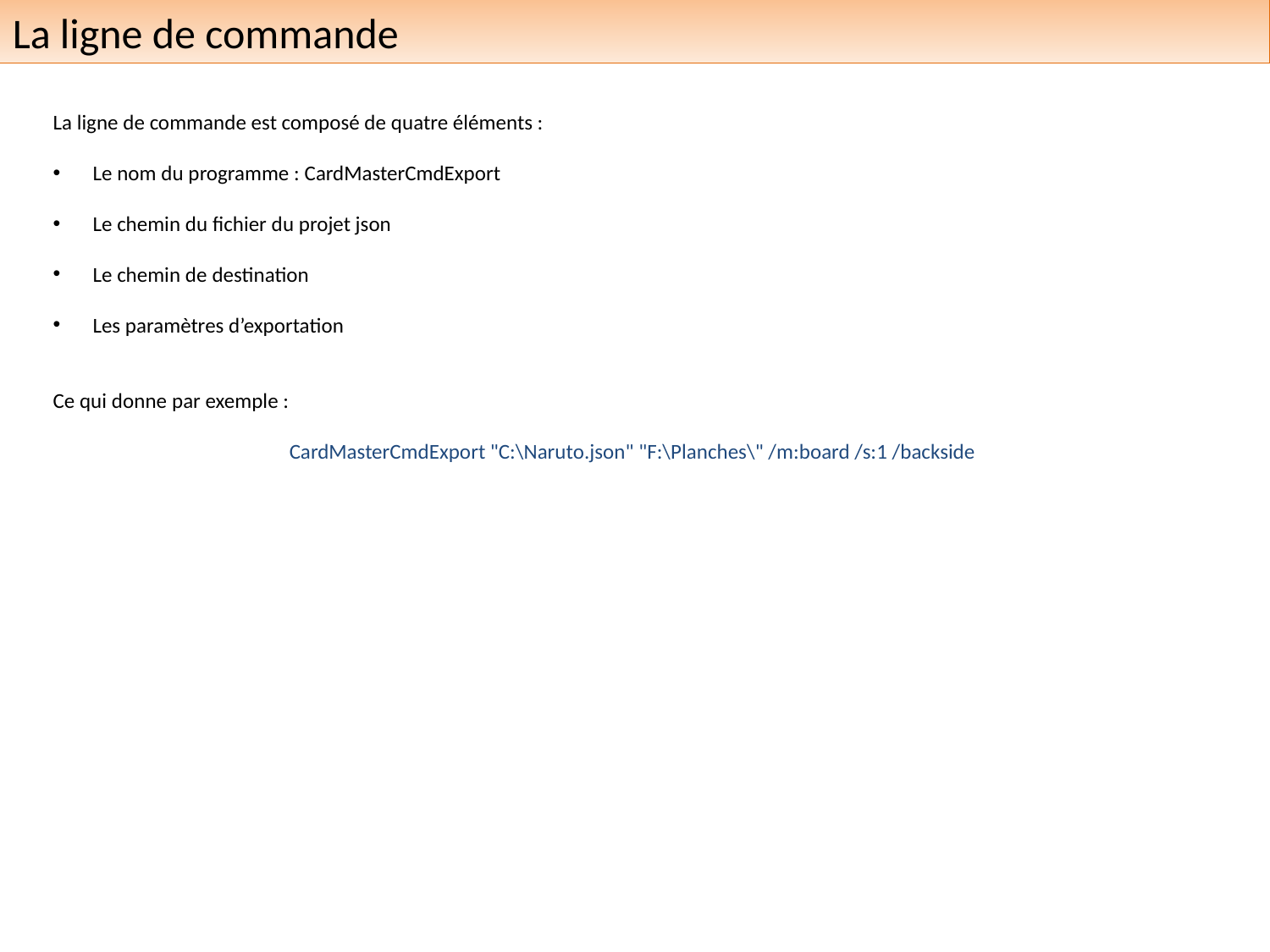

La ligne de commande
La ligne de commande est composé de quatre éléments :

Le nom du programme : CardMasterCmdExport

Le chemin du fichier du projet json

Le chemin de destination

Les paramètres d’exportation

Ce qui donne par exemple :

CardMasterCmdExport "C:\Naruto.json" "F:\Planches\" /m:board /s:1 /backside